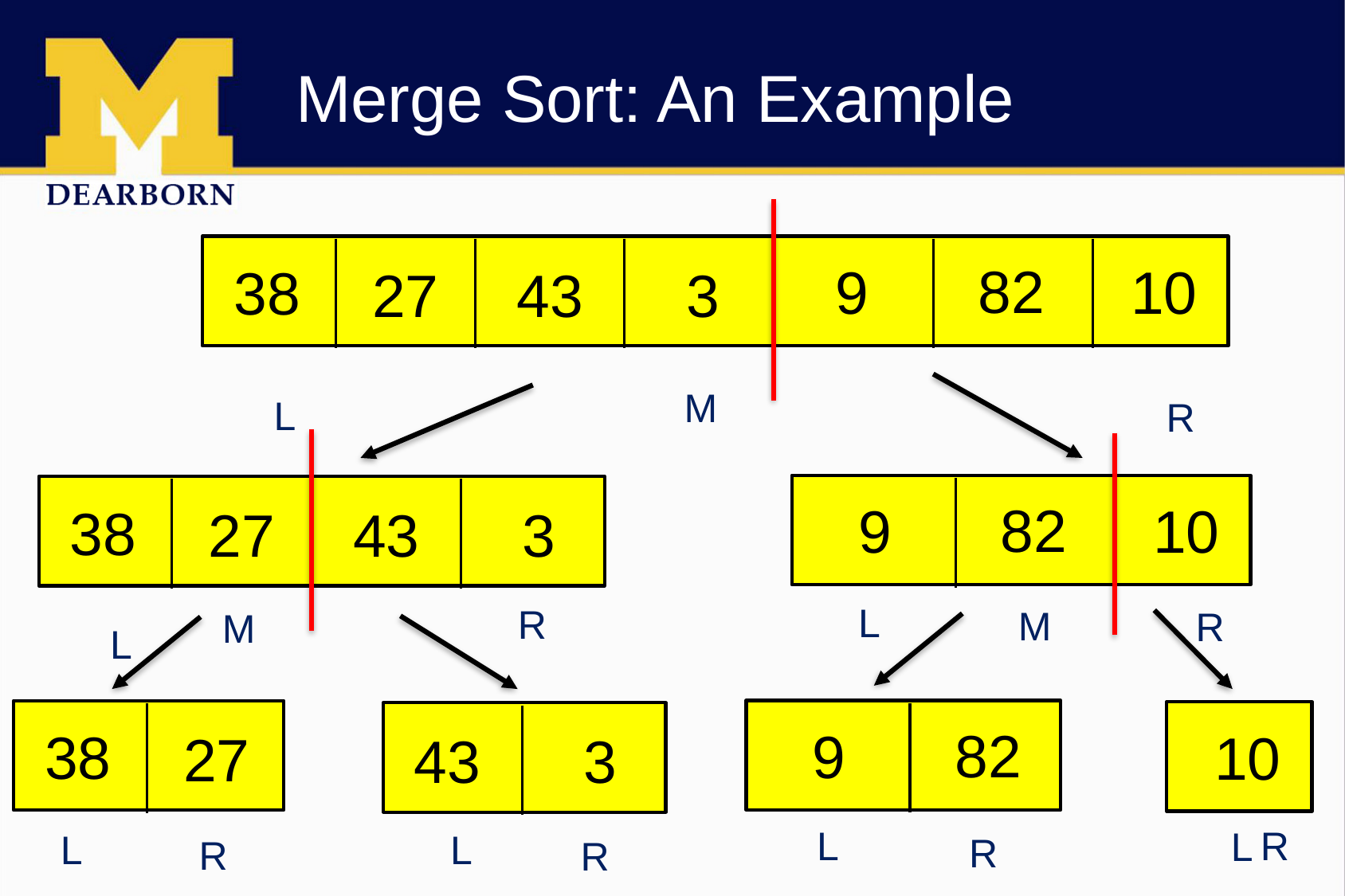

# Merge Sort: An Example

82
9
10
38
27
43
3
M
L
R

82
9
10
38
27
43
3
L
R
M
R
M
L

82
9
38
10
27
43
3
R
L
L
L
L
R
R
R